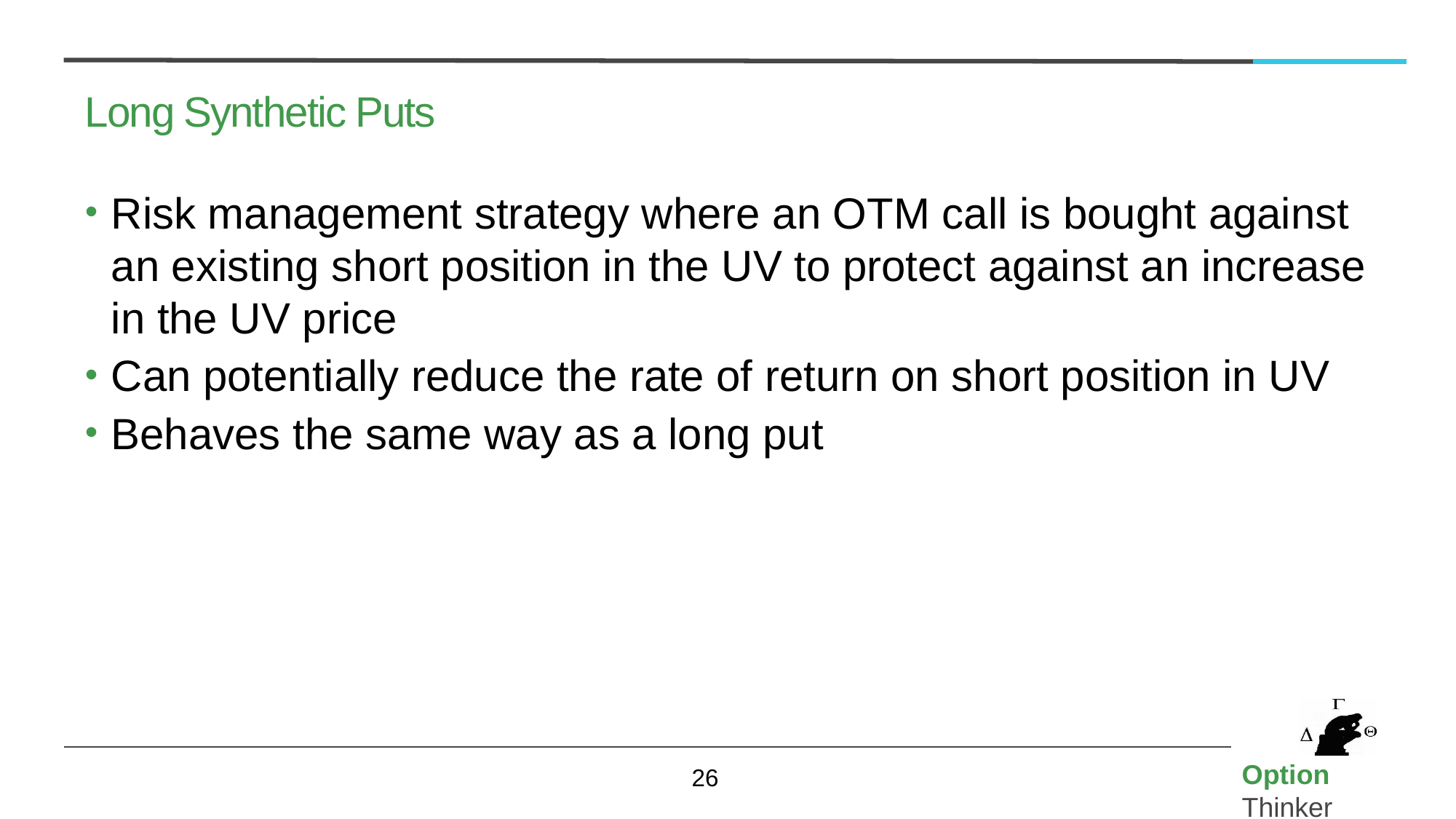

# Long Synthetic Puts
Risk management strategy where an OTM call is bought against an existing short position in the UV to protect against an increase in the UV price
Can potentially reduce the rate of return on short position in UV
Behaves the same way as a long put